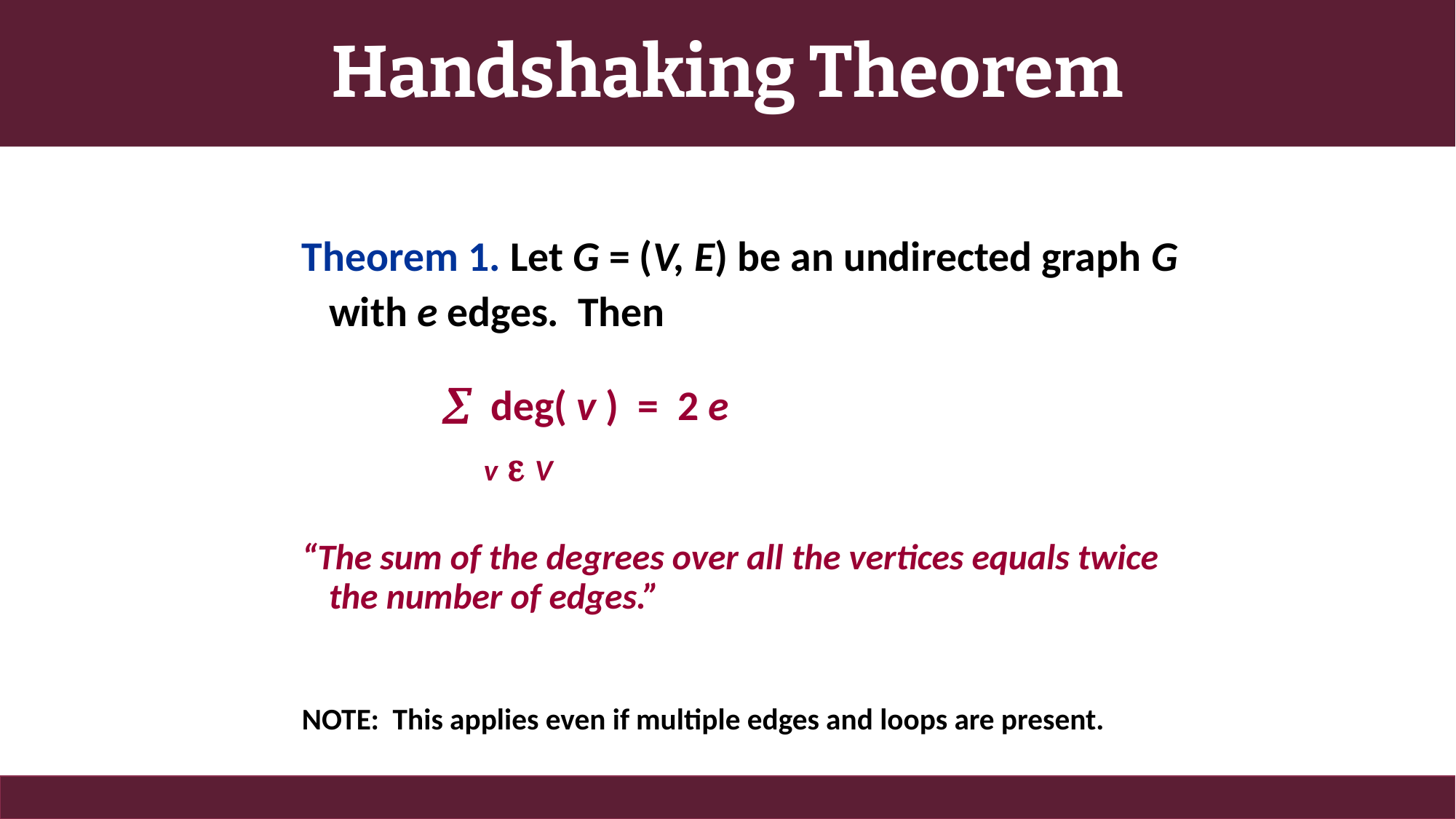

Handshaking Theorem
Theorem 1. Let G = (V, E) be an undirected graph G with e edges.  Then

		            ∑  deg( v )  =  2 e
                           v ε V

“The sum of the degrees over all the vertices equals twice the number of edges.”

NOTE:  This applies even if multiple edges and loops are present.
62